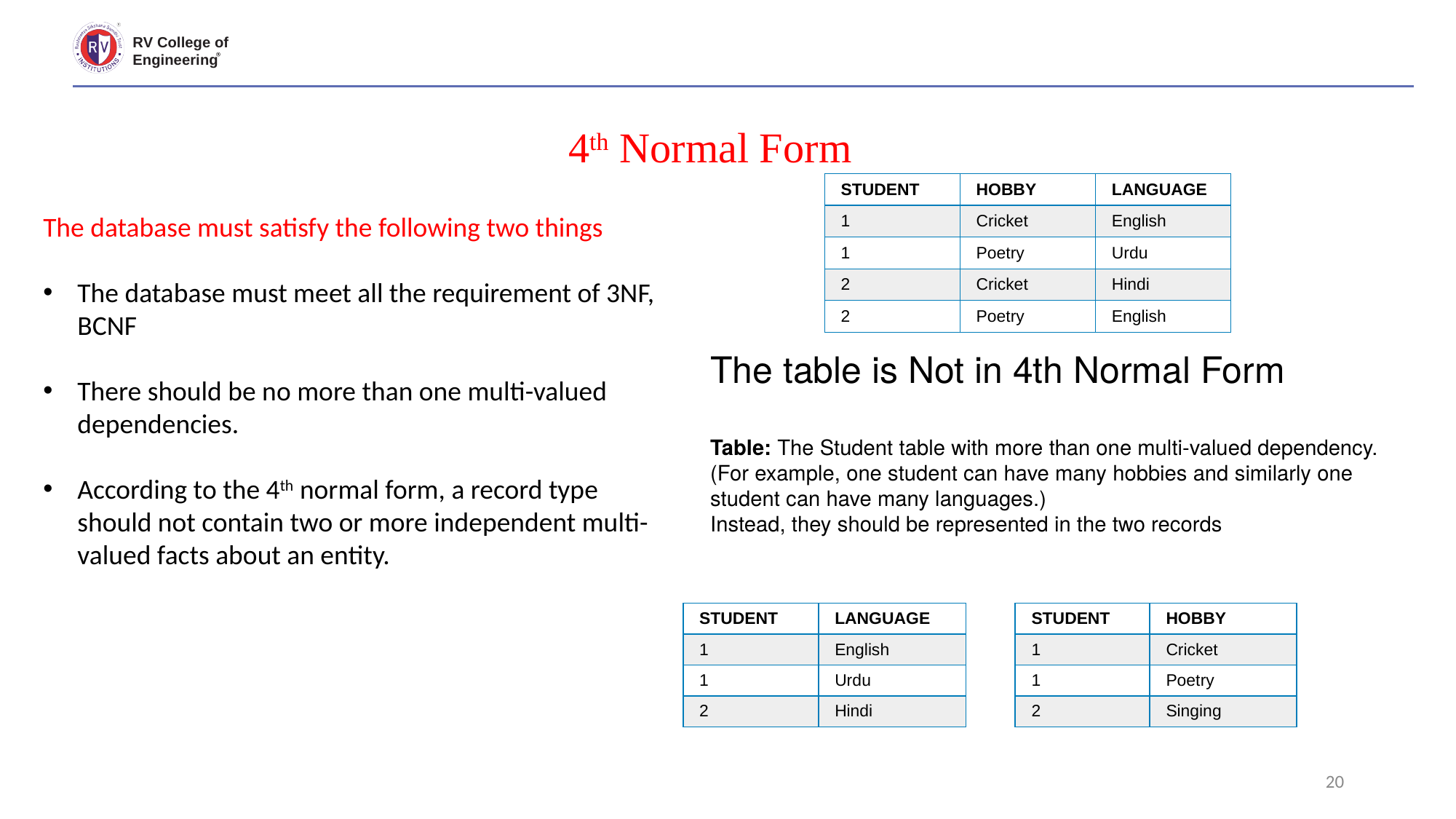

#
RV College of
Engineering

4th Normal Form
| STUDENT | HOBBY | LANGUAGE |
| --- | --- | --- |
| 1 | Cricket | English |
| 1 | Poetry | Urdu |
| 2 | Cricket | Hindi |
| 2 | Poetry | English |
The database must satisfy the following two things

The database must meet all the requirement of 3NF, BCNF

There should be no more than one multi-valued dependencies.

According to the 4th normal form, a record type should not contain two or more independent multi-valued facts about an entity.

The table is Not in 4th Normal Form

Table: The Student table with more than one multi-valued dependency. (For example, one student can have many hobbies and similarly one student can have many languages.)
Instead, they should be represented in the two records
| STUDENT | LANGUAGE |
| --- | --- |
| 1 | English |
| 1 | Urdu |
| 2 | Hindi |
| STUDENT | HOBBY |
| --- | --- |
| 1 | Cricket |
| 1 | Poetry |
| 2 | Singing |
20